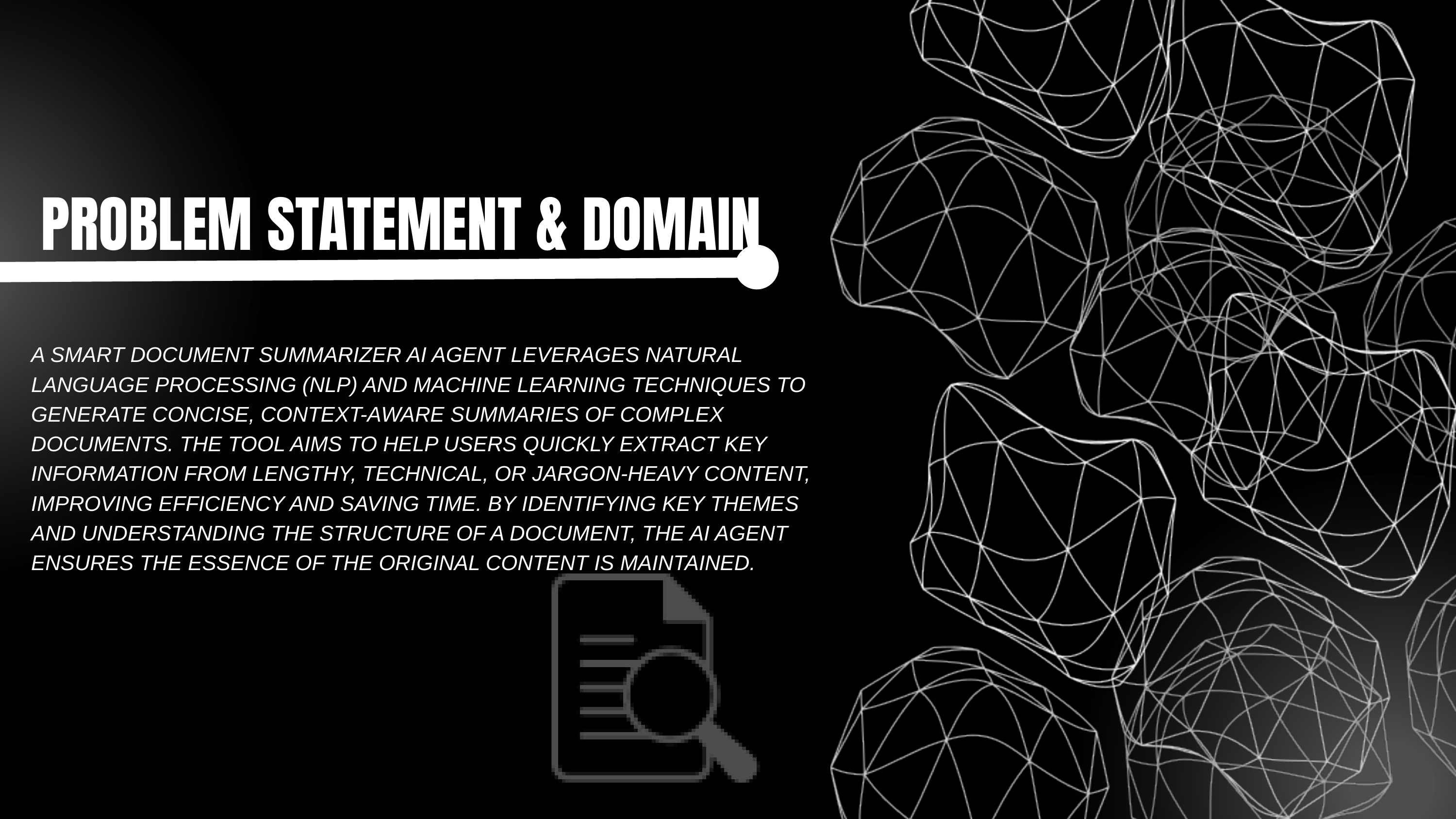

PROBLEM STATEMENT & DOMAIN

A SMART DOCUMENT SUMMARIZER AI AGENT LEVERAGES NATURAL LANGUAGE PROCESSING (NLP) AND MACHINE LEARNING TECHNIQUES TO GENERATE CONCISE, CONTEXT-AWARE SUMMARIES OF COMPLEX DOCUMENTS. THE TOOL AIMS TO HELP USERS QUICKLY EXTRACT KEY INFORMATION FROM LENGTHY, TECHNICAL, OR JARGON-HEAVY CONTENT, IMPROVING EFFICIENCY AND SAVING TIME. BY IDENTIFYING KEY THEMES AND UNDERSTANDING THE STRUCTURE OF A DOCUMENT, THE AI AGENT ENSURES THE ESSENCE OF THE ORIGINAL CONTENT IS MAINTAINED.